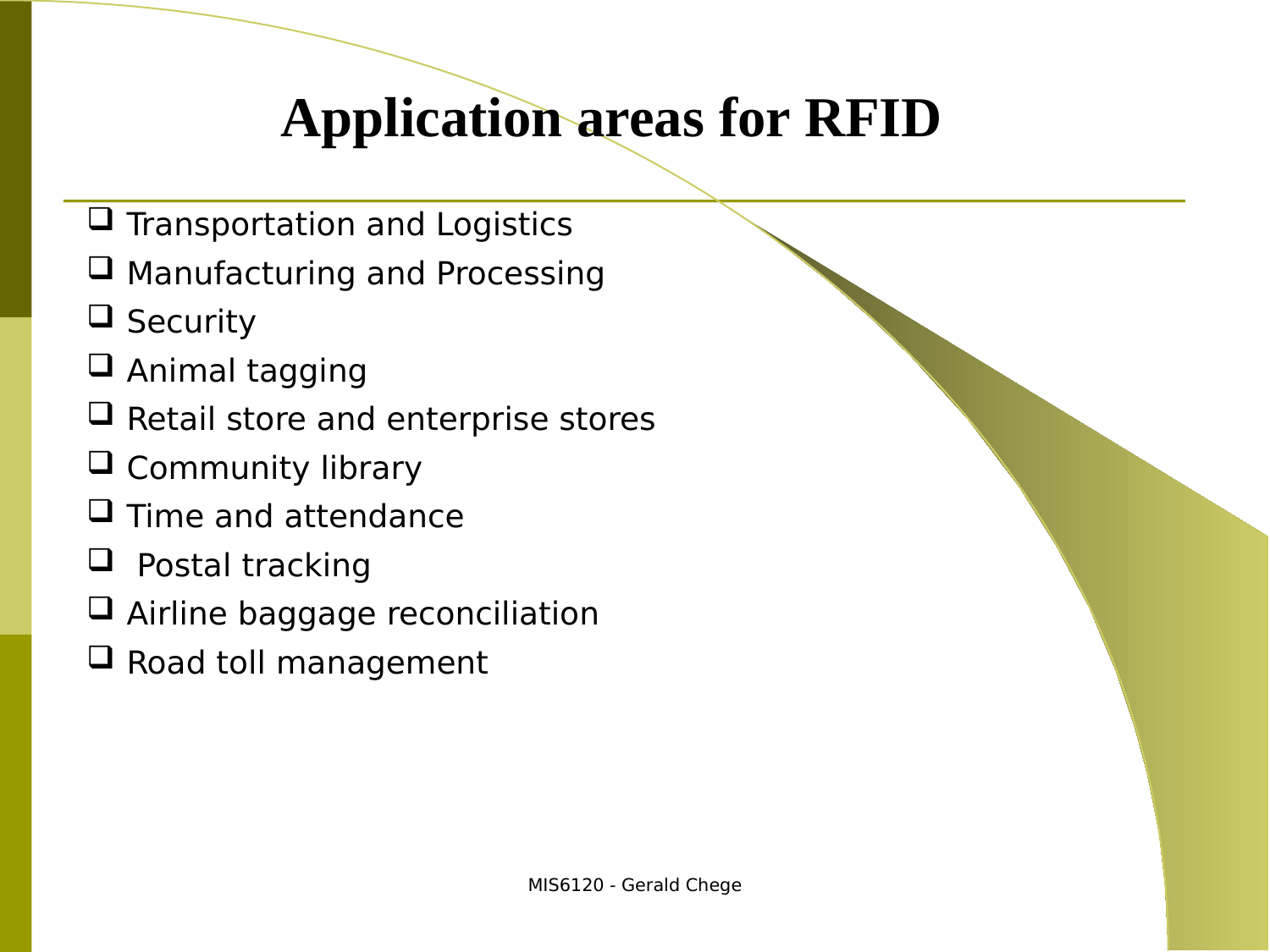

Application areas for RFID
 Transportation and Logistics
 Manufacturing and Processing
 Security
 Animal tagging
 Retail store and enterprise stores
 Community library
 Time and attendance
  Postal tracking
 Airline baggage reconciliation
 Road toll management
MIS6120 - Gerald Chege